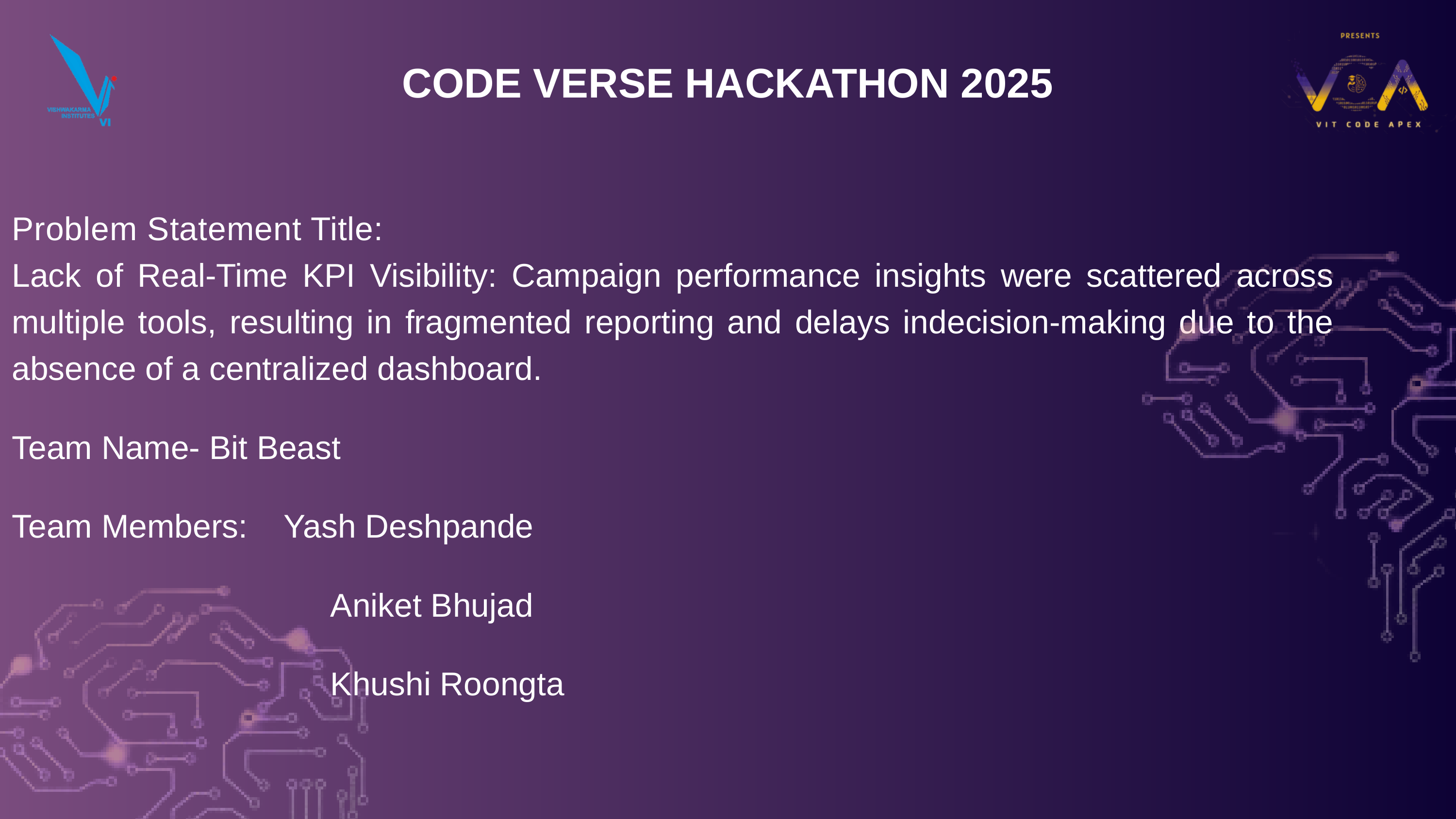

CODE VERSE HACKATHON 2025

Problem Statement Title:
Lack of Real-Time KPI Visibility: Campaign performance insights were scattered across multiple tools, resulting in fragmented reporting and delays indecision-making due to the absence of a centralized dashboard.
Team Name- Bit Beast
Team Members:    Yash Deshpande
                                   Aniket Bhujad
                                   Khushi Roongta